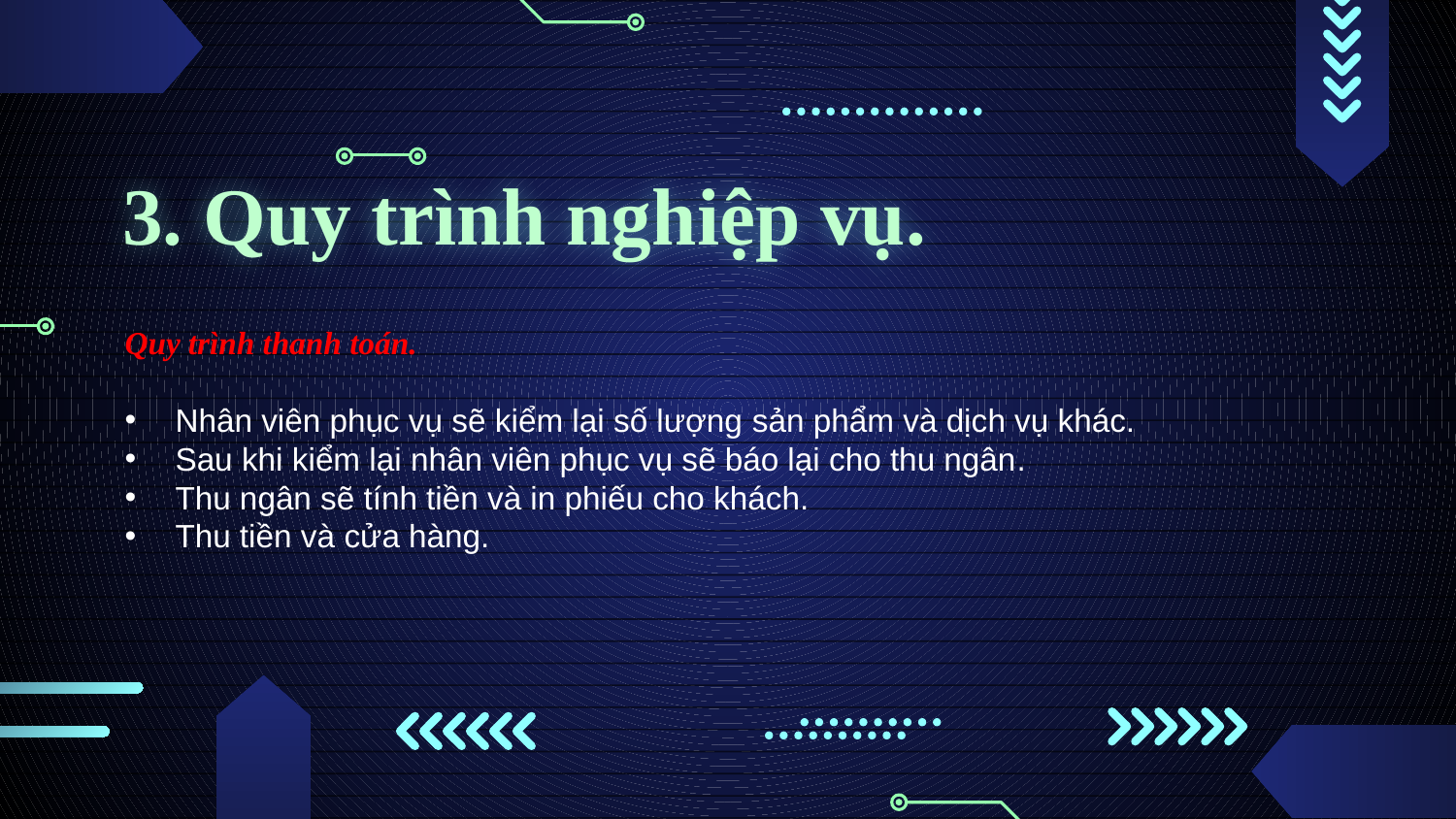

# 3. Quy trình nghiệp vụ.
Quy trình thanh toán.

Nhân viên phục vụ sẽ kiểm lại số lượng sản phẩm và dịch vụ khác.
Sau khi kiểm lại nhân viên phục vụ sẽ báo lại cho thu ngân.
Thu ngân sẽ tính tiền và in phiếu cho khách.
Thu tiền và cửa hàng.